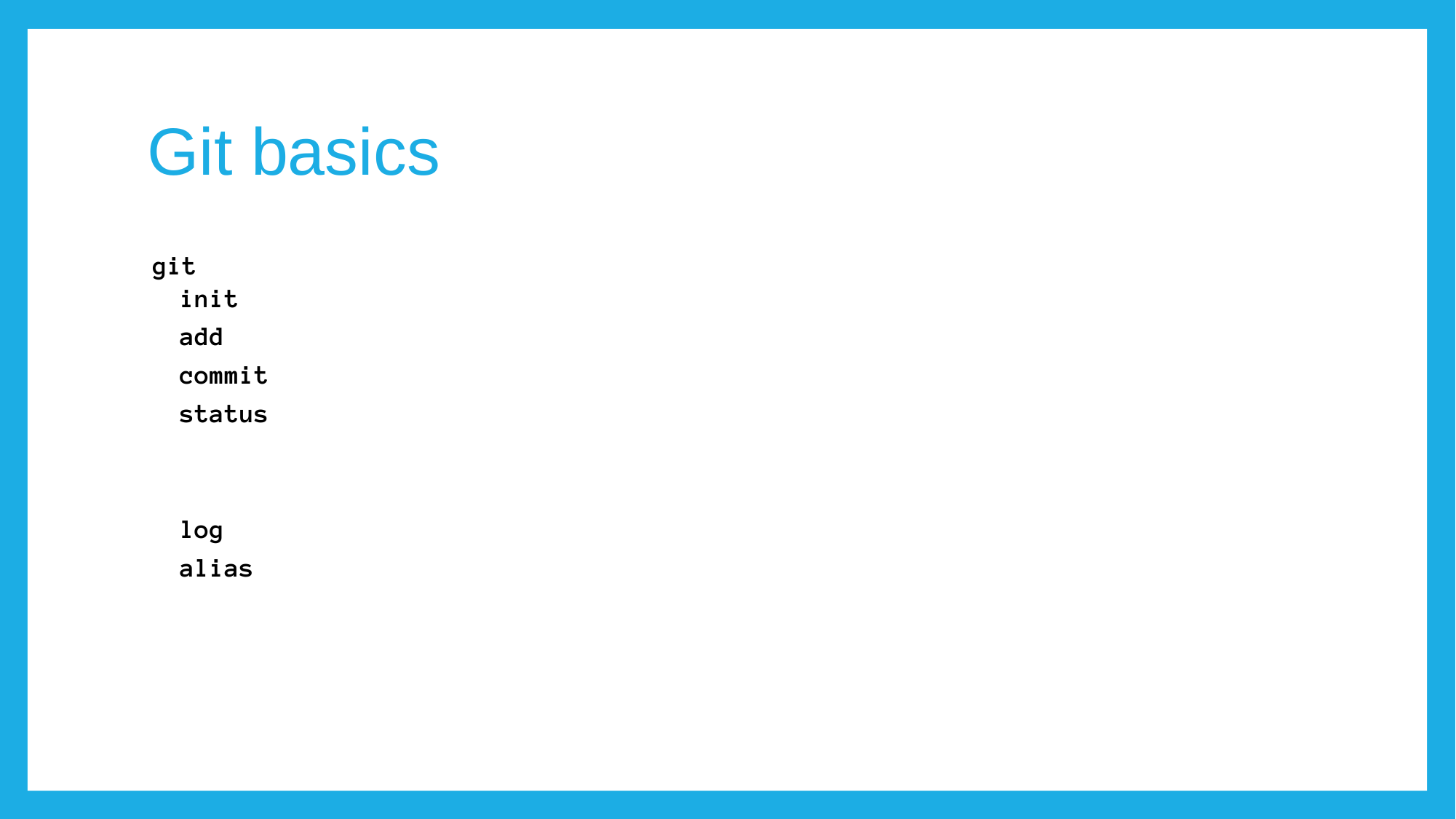

# Git basics
git
init
add
commit
status

log
alias